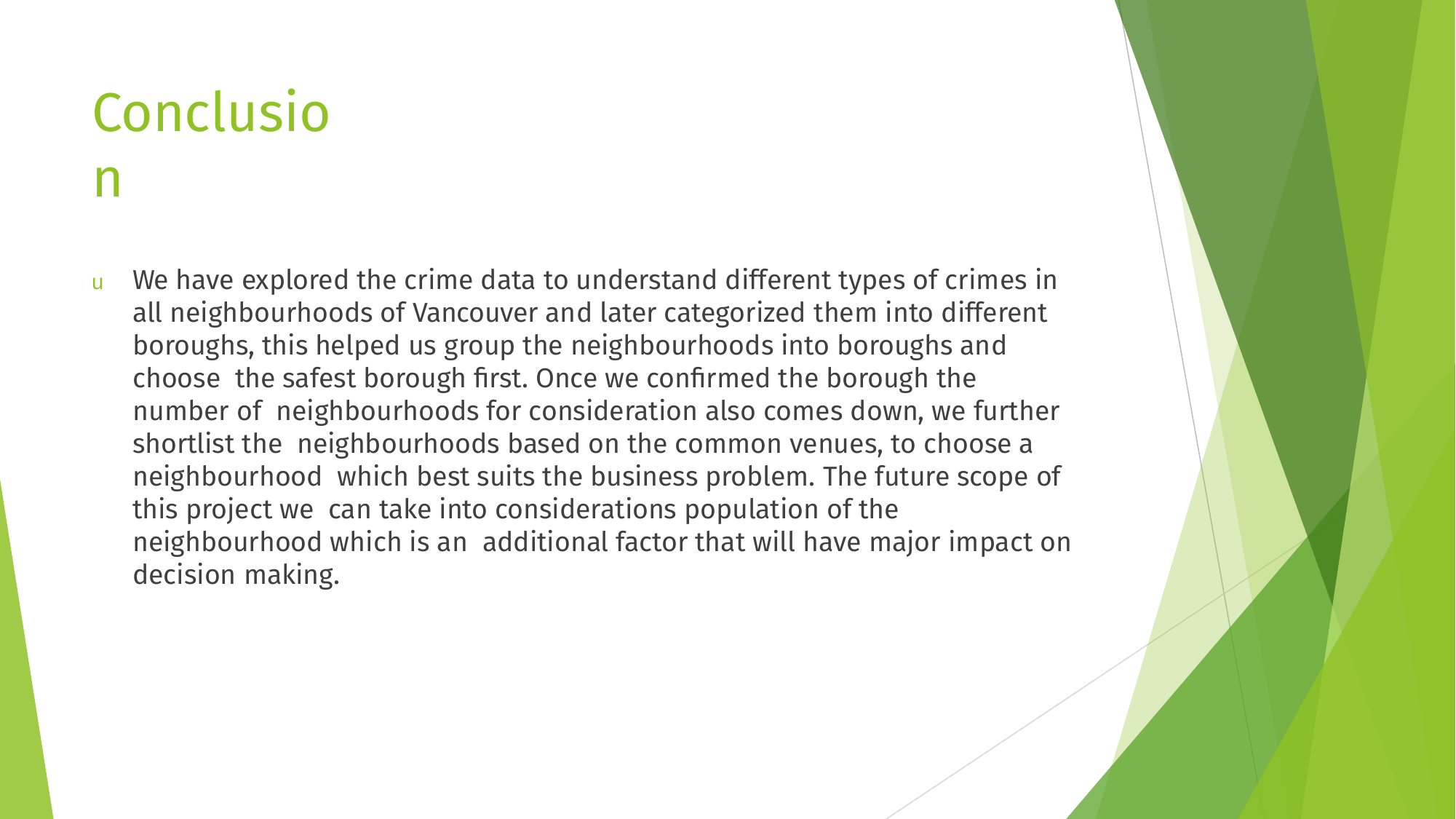

# Conclusion
u	We have explored the crime data to understand different types of crimes in  all neighbourhoods of Vancouver and later categorized them into different  boroughs, this helped us group the neighbourhoods into boroughs and choose  the safest borough first. Once we confirmed the borough the number of  neighbourhoods for consideration also comes down, we further shortlist the  neighbourhoods based on the common venues, to choose a neighbourhood  which best suits the business problem. The future scope of this project we  can take into considerations population of the neighbourhood which is an  additional factor that will have major impact on decision making.